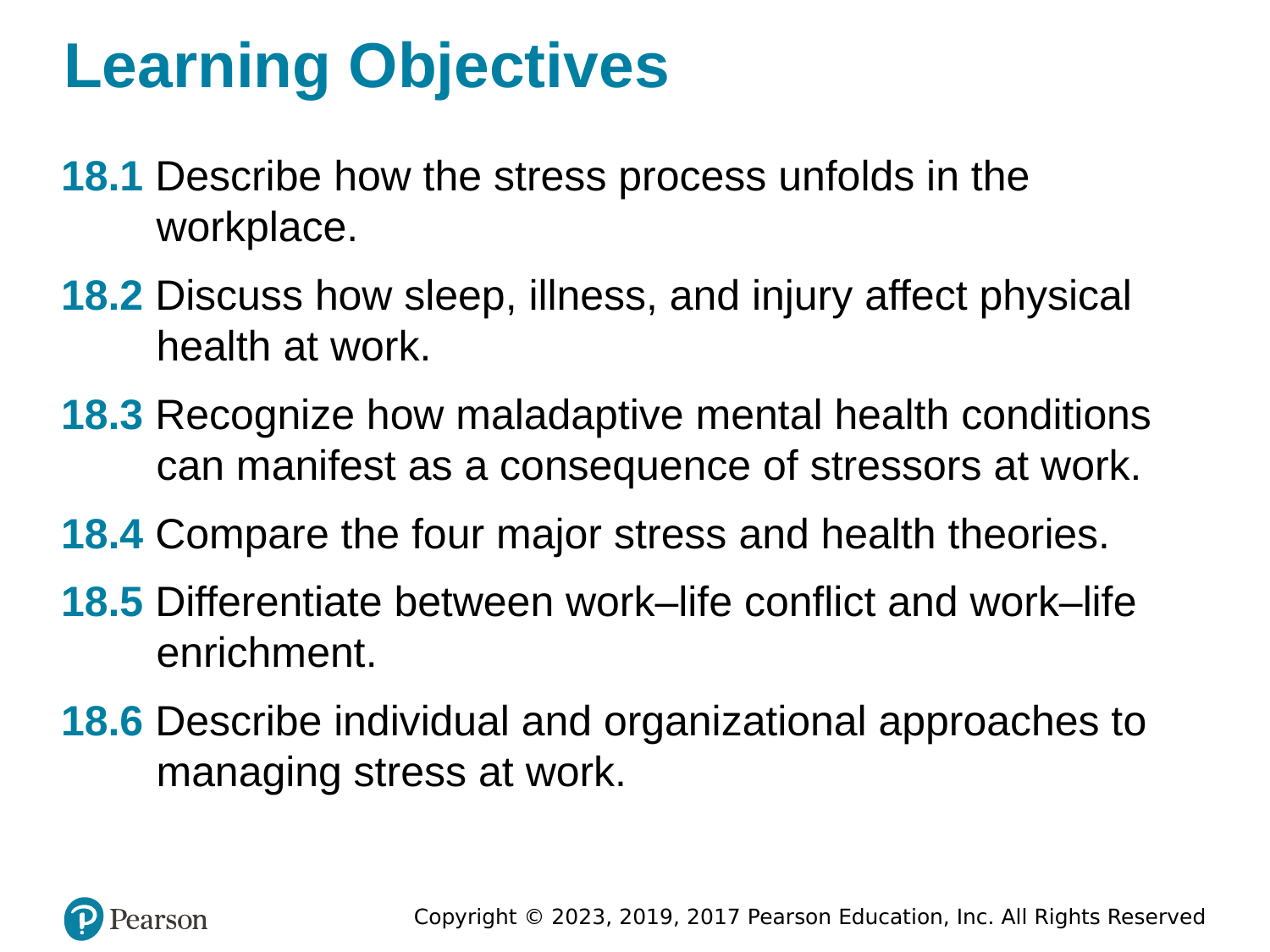

# Learning Objectives
18.1 Describe how the stress process unfolds in the workplace.
18.2 Discuss how sleep, illness, and injury affect physical health at work.
18.3 Recognize how maladaptive mental health conditions can manifest as a consequence of stressors at work.
18.4 Compare the four major stress and health theories.
18.5 Differentiate between work–life conflict and work–life enrichment.
18.6 Describe individual and organizational approaches to managing stress at work.